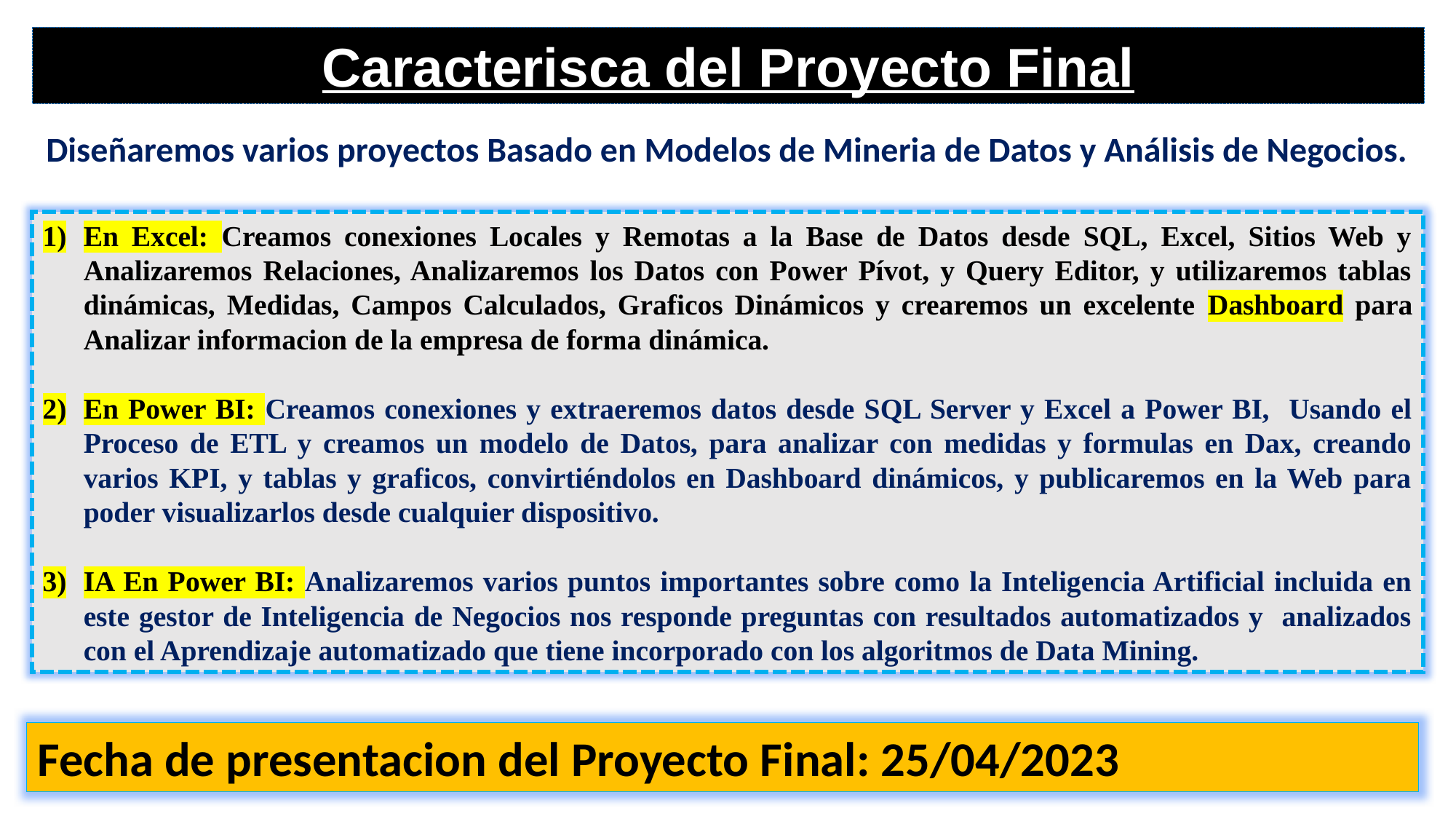

Caracterisca del Proyecto Final
Diseñaremos varios proyectos Basado en Modelos de Mineria de Datos y Análisis de Negocios.
En Excel: Creamos conexiones Locales y Remotas a la Base de Datos desde SQL, Excel, Sitios Web y Analizaremos Relaciones, Analizaremos los Datos con Power Pívot, y Query Editor, y utilizaremos tablas dinámicas, Medidas, Campos Calculados, Graficos Dinámicos y crearemos un excelente Dashboard para Analizar informacion de la empresa de forma dinámica.

En Power BI: Creamos conexiones y extraeremos datos desde SQL Server y Excel a Power BI,  Usando el Proceso de ETL y creamos un modelo de Datos, para analizar con medidas y formulas en Dax, creando varios KPI, y tablas y graficos, convirtiéndolos en Dashboard dinámicos, y publicaremos en la Web para poder visualizarlos desde cualquier dispositivo.

IA En Power BI: Analizaremos varios puntos importantes sobre como la Inteligencia Artificial incluida en este gestor de Inteligencia de Negocios nos responde preguntas con resultados automatizados y  analizados con el Aprendizaje automatizado que tiene incorporado con los algoritmos de Data Mining.
Fecha de presentacion del Proyecto Final: 25/04/2023